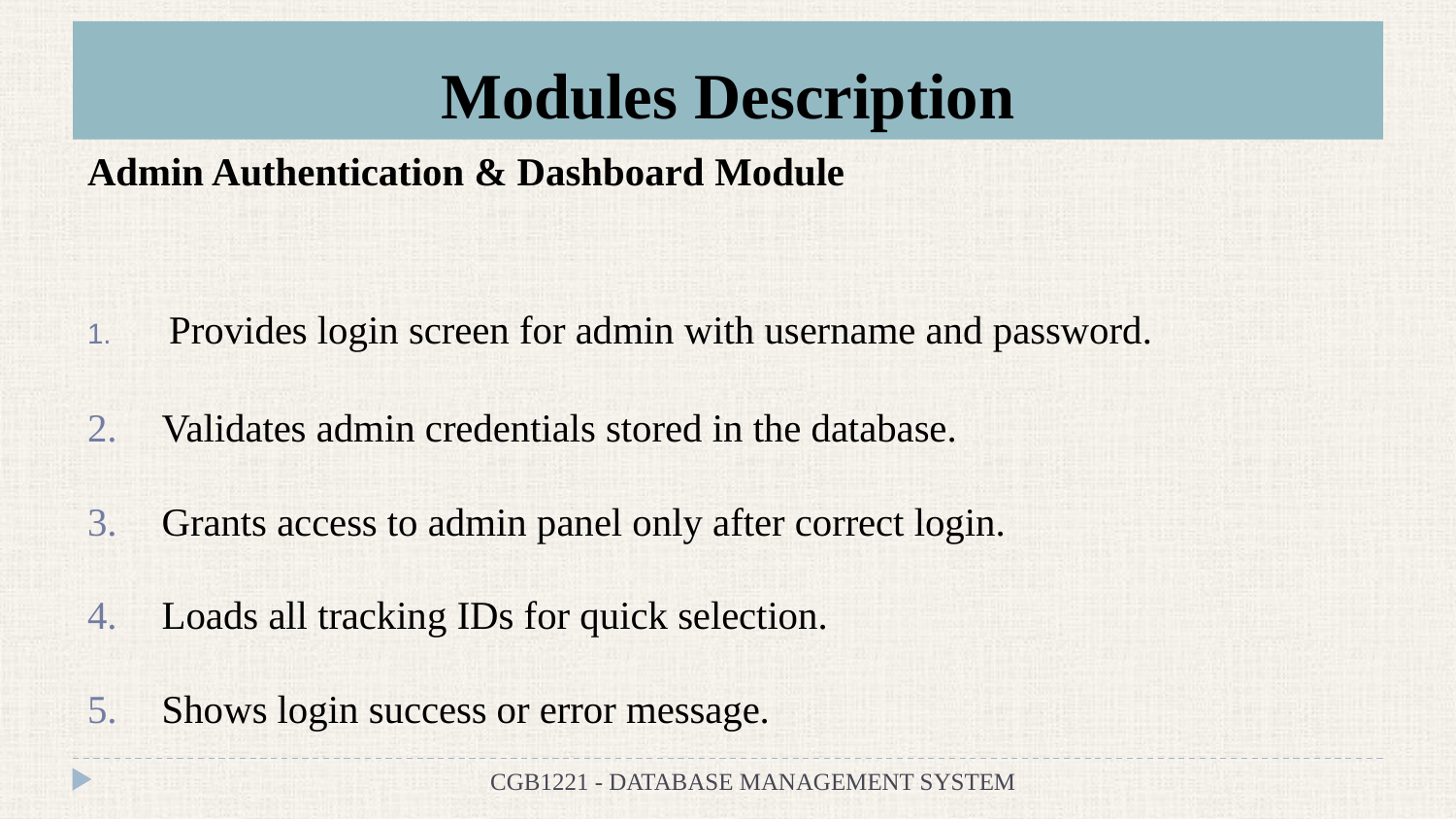

# Modules Description
Admin Authentication & Dashboard Module

    Provides login screen for admin with username and password.

Validates admin credentials stored in the database.

Grants access to admin panel only after correct login.

Loads all tracking IDs for quick selection.

Shows login success or error message.
CGB1221 - DATABASE MANAGEMENT SYSTEM